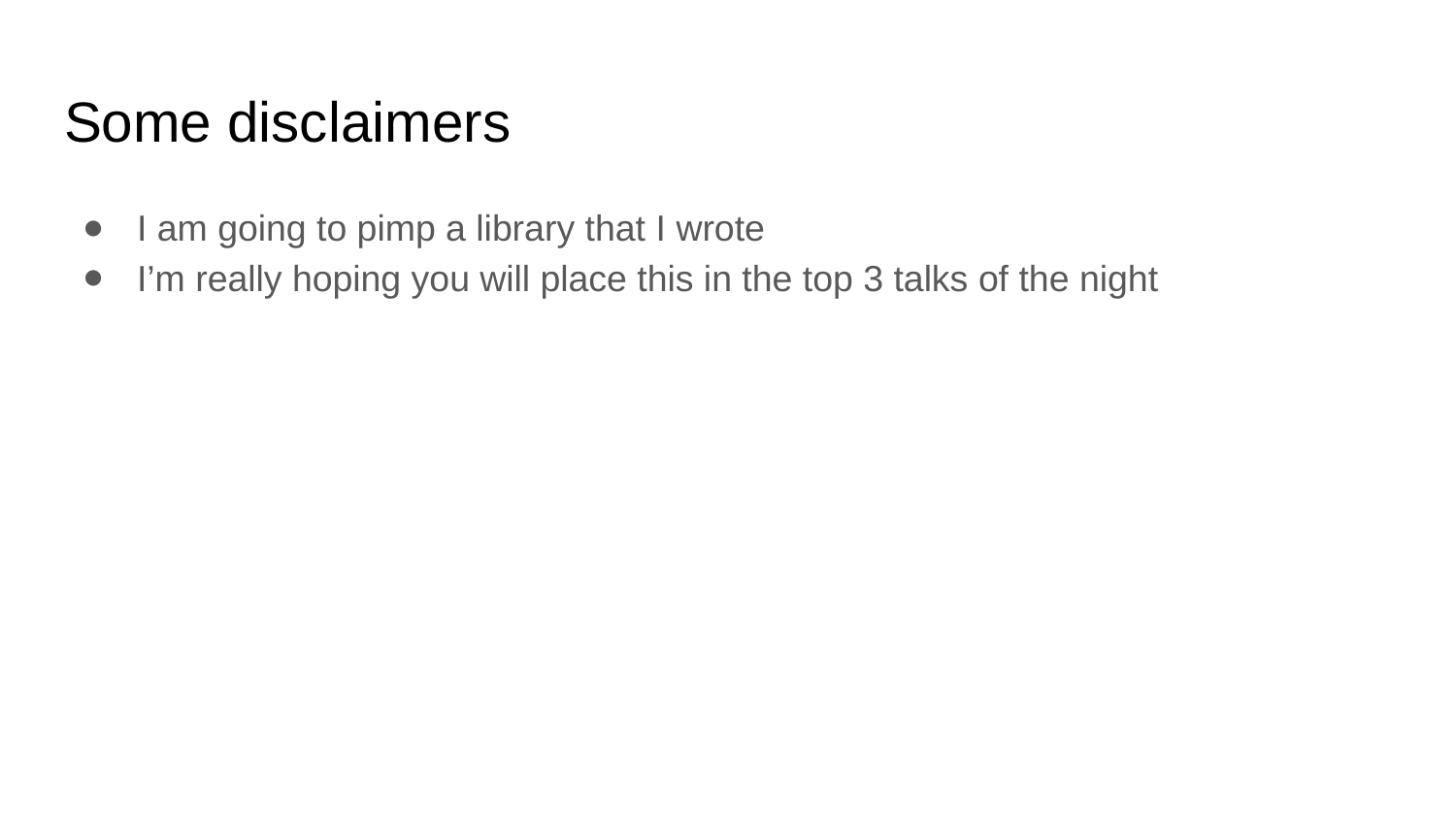

# Some disclaimers
I am going to pimp a library that I wrote
I’m really hoping you will place this in the top 3 talks of the night